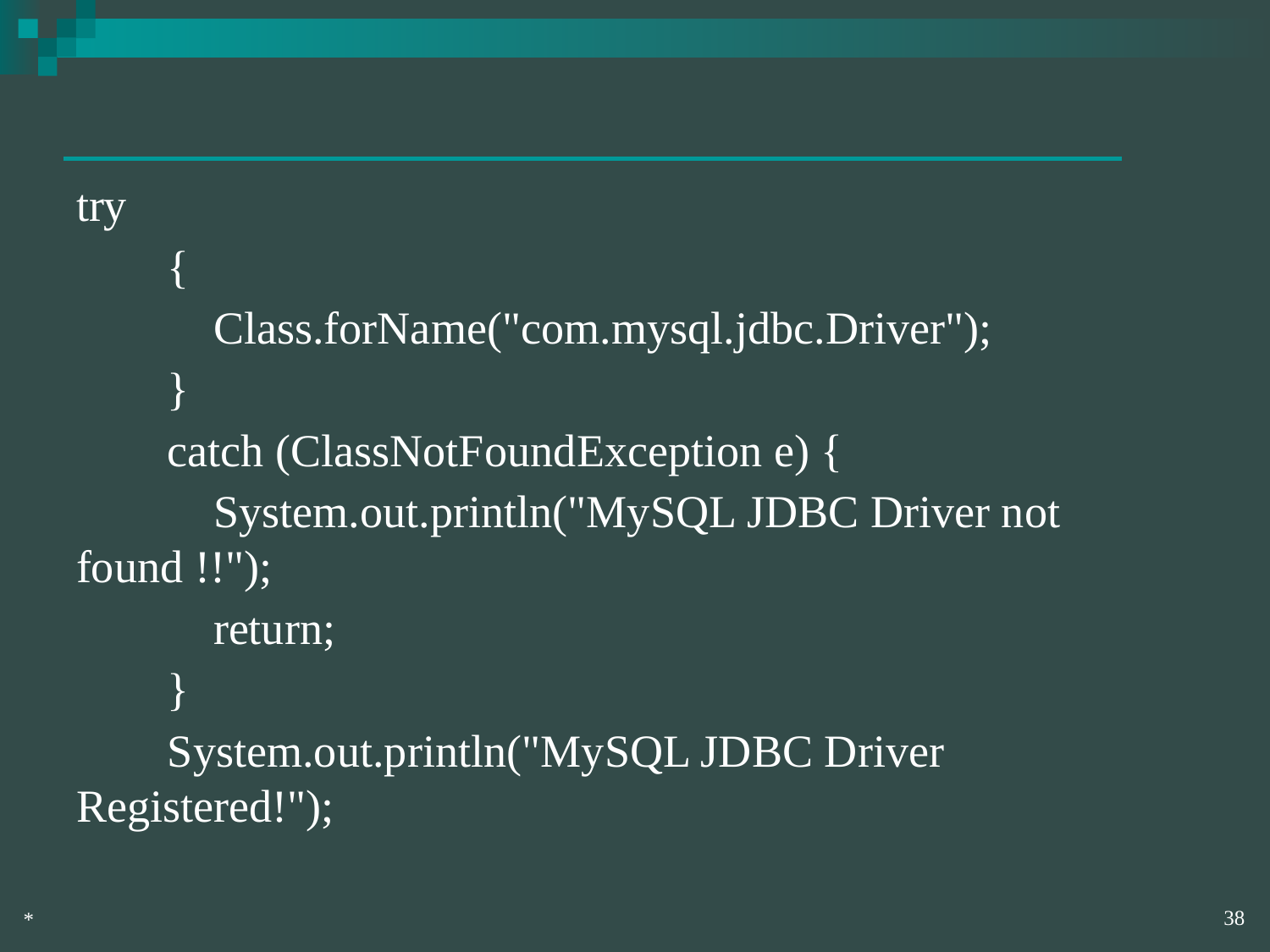

try
        {
            Class.forName("com.mysql.jdbc.Driver");
        }
        catch (ClassNotFoundException e) {
            System.out.println("MySQL JDBC Driver not found !!");
            return;
        }
        System.out.println("MySQL JDBC Driver Registered!");

38